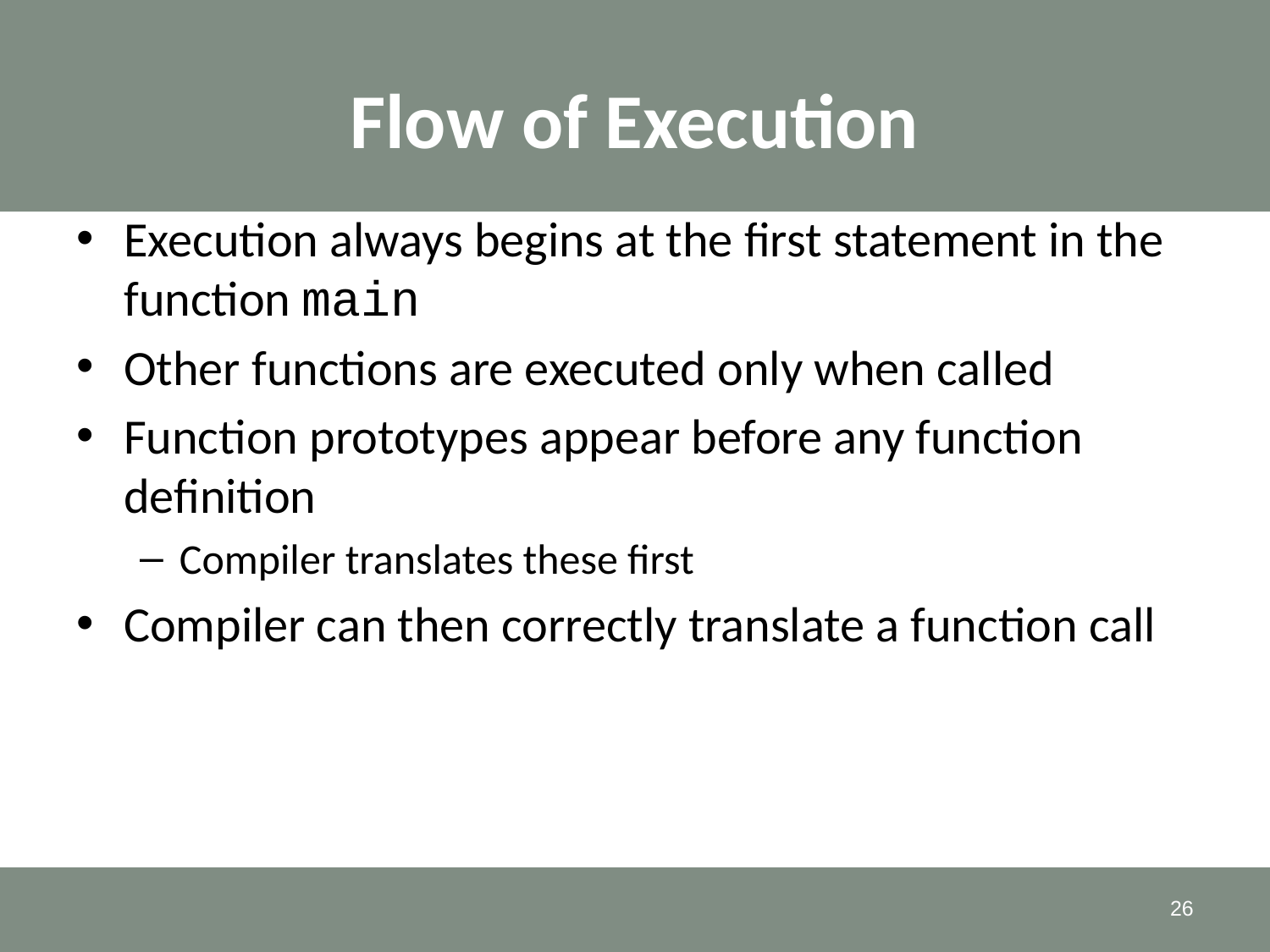

# Flow of Execution
Execution always begins at the first statement in the function main
Other functions are executed only when called
Function prototypes appear before any function definition
Compiler translates these first
Compiler can then correctly translate a function call
26